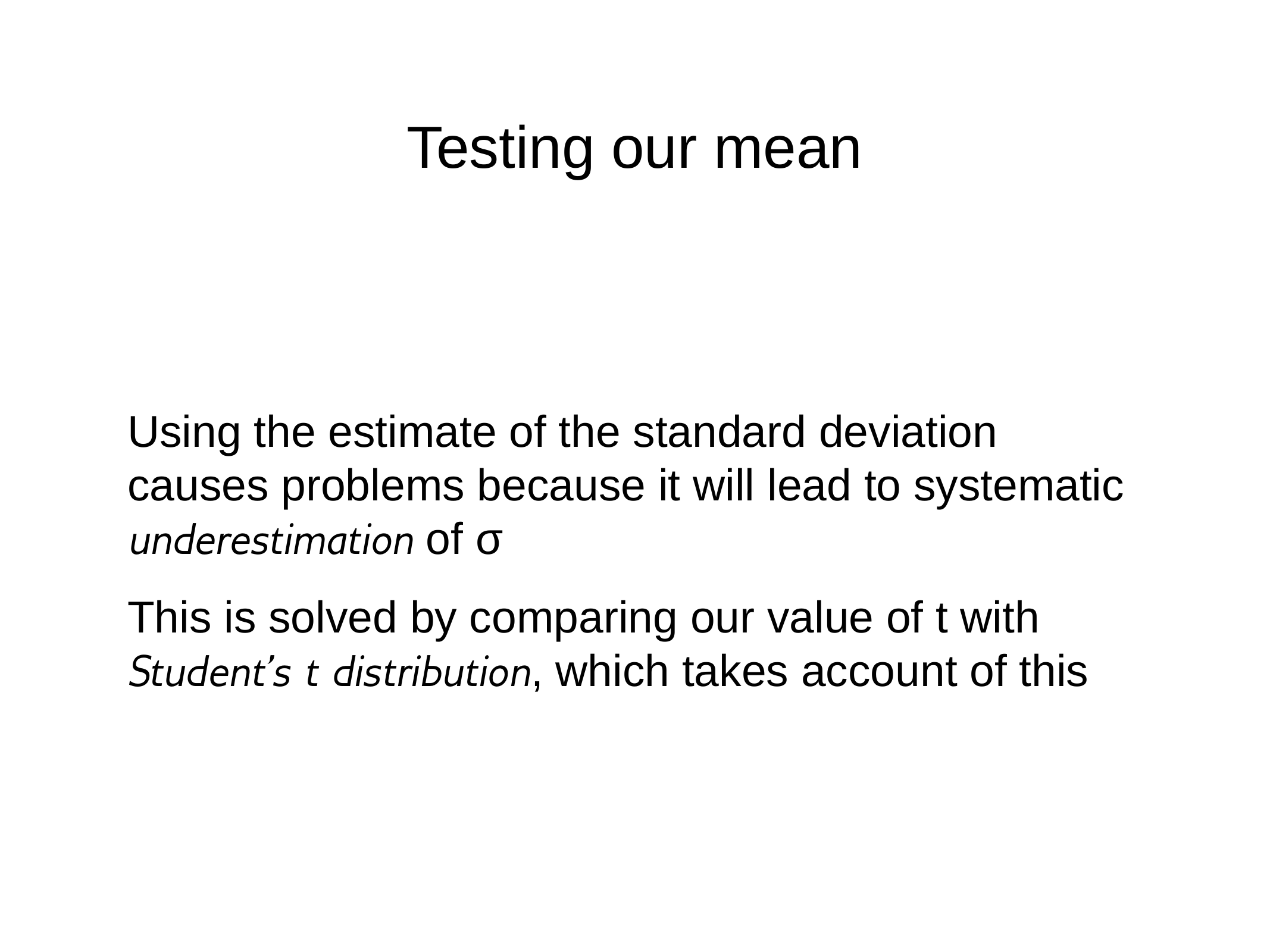

# Testing our mean
Using the estimate of the standard deviation causes problems because it will lead to systematic underestimation of σ
This is solved by comparing our value of t with Student’s t distribution, which takes account of this